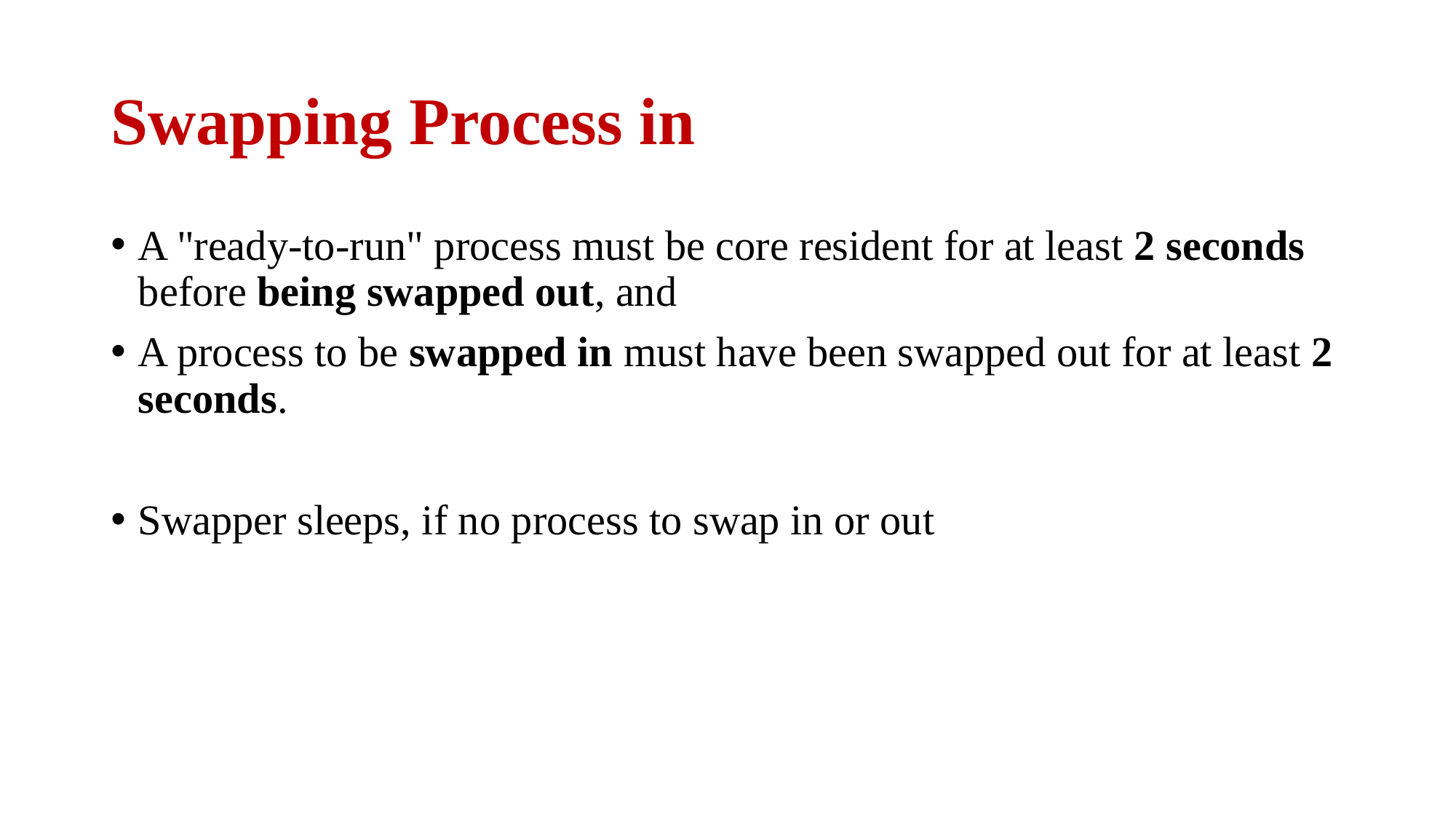

# Swapping Process in
A "ready-to-run" process must be core resident for at least 2 seconds before being swapped out, and
A process to be swapped in must have been swapped out for at least 2 seconds.

Swapper sleeps, if no process to swap in or out